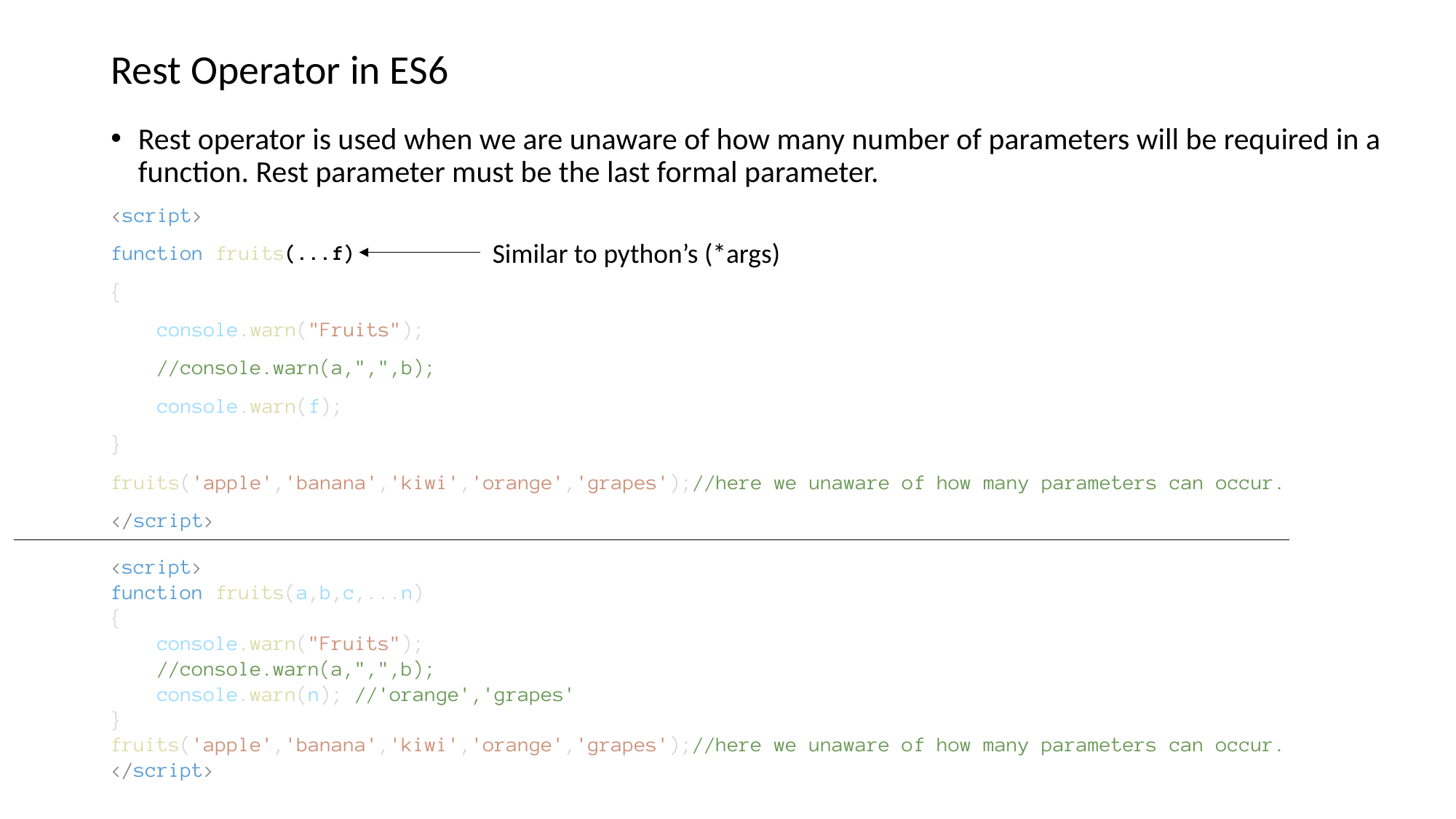

# Rest Operator in ES6
Rest operator is used when we are unaware of how many number of parameters will be required in a function. Rest parameter must be the last formal parameter.
<script>
function fruits(...f)
{
    console.warn("Fruits");
    //console.warn(a,",",b);
    console.warn(f);
}
fruits('apple','banana','kiwi','orange','grapes');//here we unaware of how many parameters can occur.
</script>

Similar to python’s (*args)
<script>
function fruits(a,b,c,...n)
{
    console.warn("Fruits");
    //console.warn(a,",",b);
    console.warn(n); //'orange','grapes'
}
fruits('apple','banana','kiwi','orange','grapes');//here we unaware of how many parameters can occur.
</script>